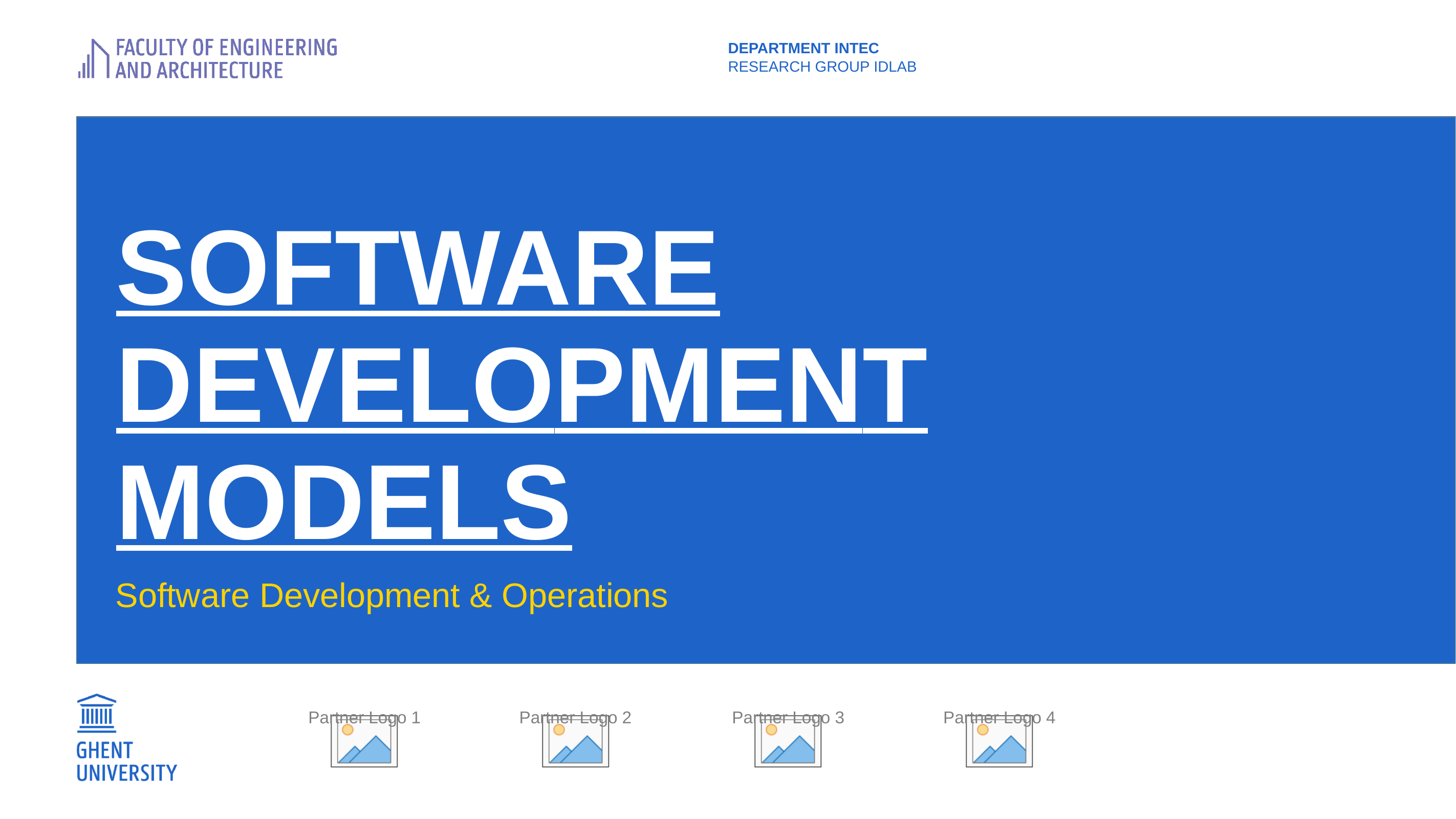

department INTEC
research group IDLab
# Software Development models
Software Development & Operations